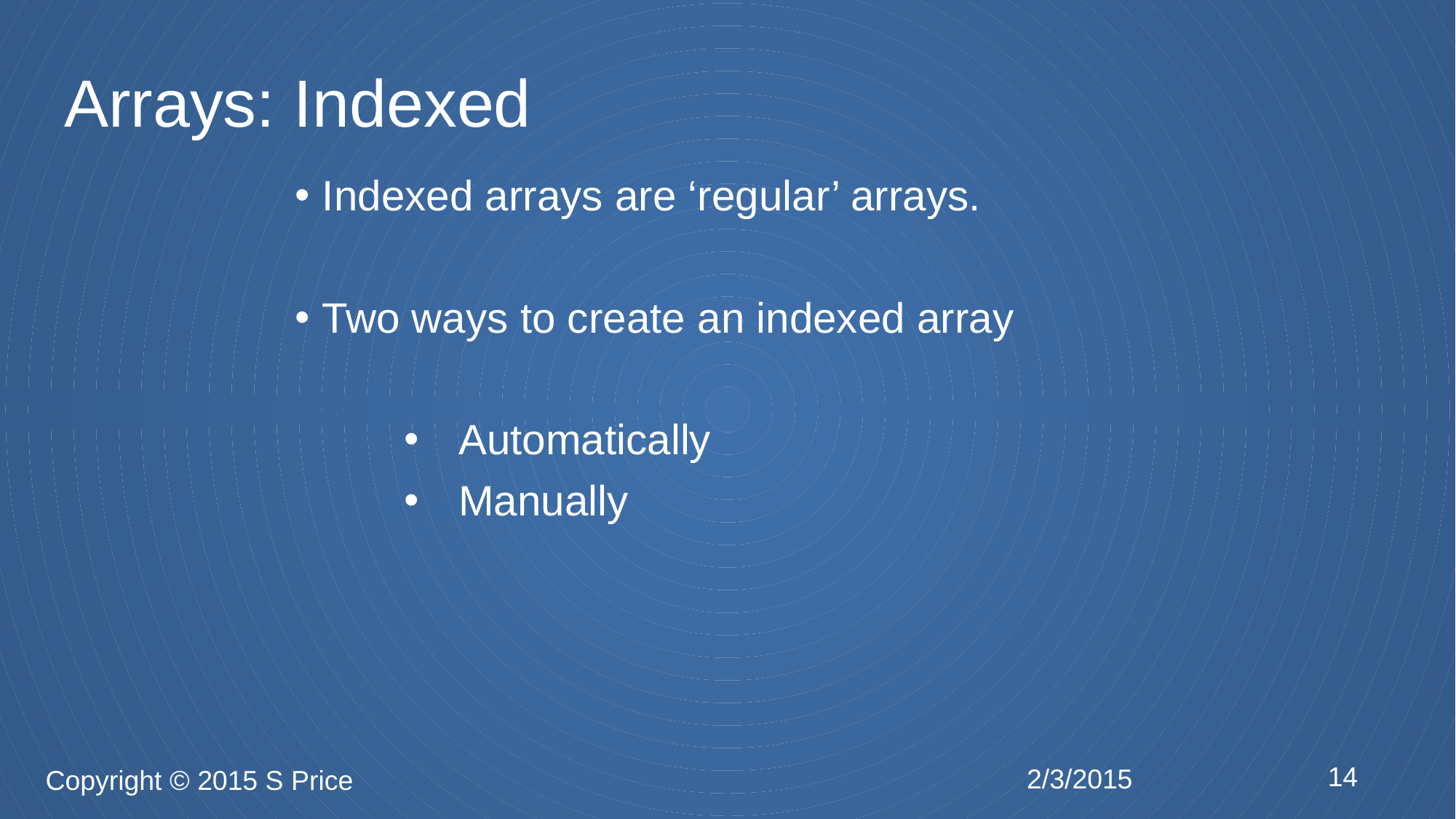

# Arrays: Indexed
Indexed arrays are ‘regular’ arrays.

Two ways to create an indexed array

Automatically
Manually

14
2/3/2015
Copyright © 2015 S Price